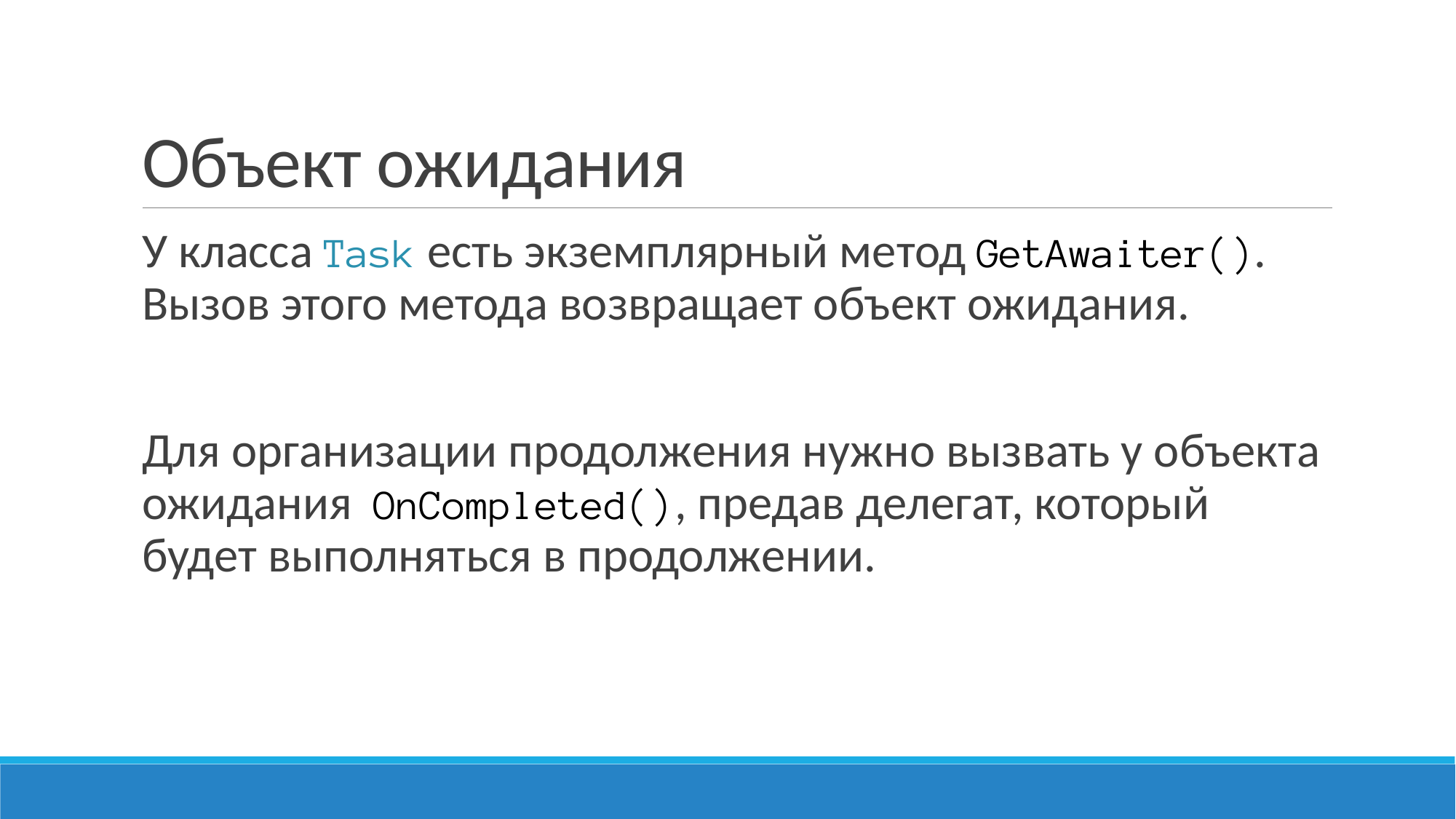

# Объект ожидания
У класса Task есть экземплярный метод GetAwaiter(). Вызов этого метода возвращает объект ожидания.

Для организации продолжения нужно вызвать у объекта ожидания  OnCompleted(), предав делегат, который будет выполняться в продолжении.